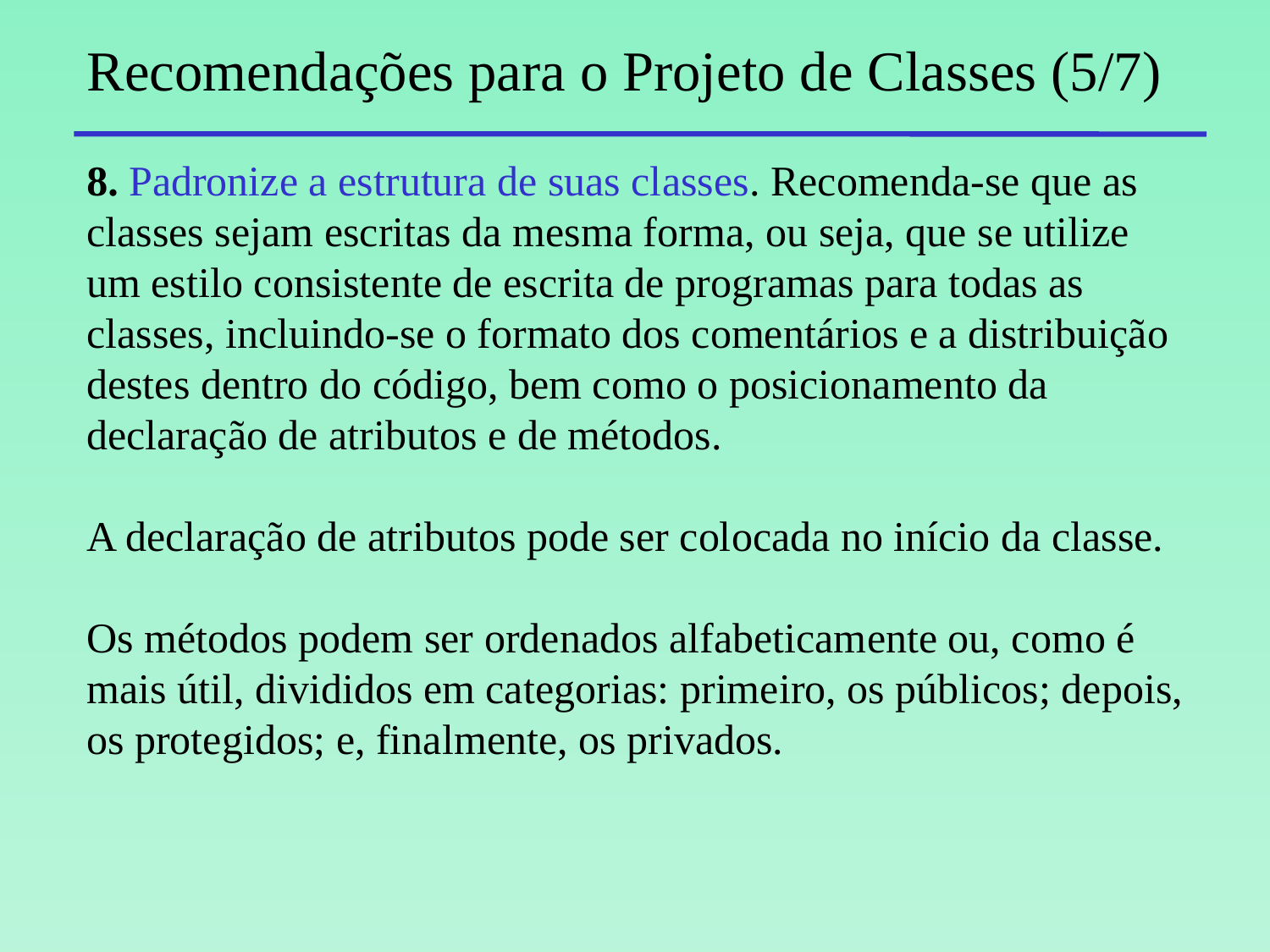

# Recomendações para o Projeto de Classes (5/7)

8. Padronize a estrutura de suas classes. Recomenda-se que as classes sejam escritas da mesma forma, ou seja, que se utilize um estilo consistente de escrita de programas para todas as classes, incluindo-se o formato dos comentários e a distribuição destes dentro do código, bem como o posicionamento da declaração de atributos e de métodos.

A declaração de atributos pode ser colocada no início da classe.

Os métodos podem ser ordenados alfabeticamente ou, como é mais útil, divididos em categorias: primeiro, os públicos; depois, os protegidos; e, finalmente, os privados.